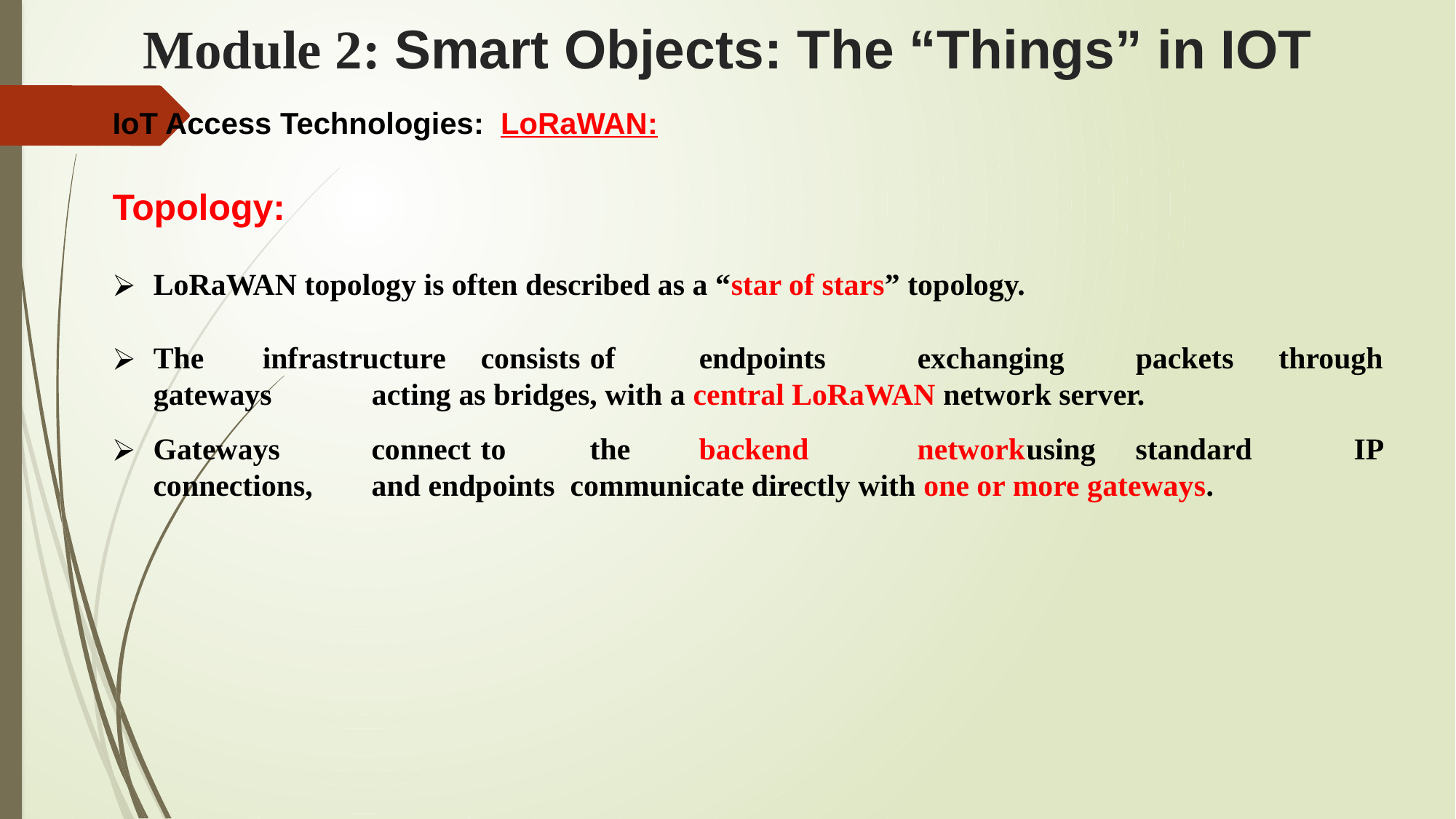

# Module 2: Smart Objects: The “Things” in IOT
IoT Access Technologies:  LoRaWAN:

Topology:

LoRaWAN topology is often described as a “star of stars” topology.

The	infrastructure	consists	of	endpoints	exchanging	packets through	gateways	acting as bridges, with a central LoRaWAN network server.
Gateways	connect	to	the	backend	network	using	standard	IP connections,	and endpoints  communicate directly with one or more gateways.